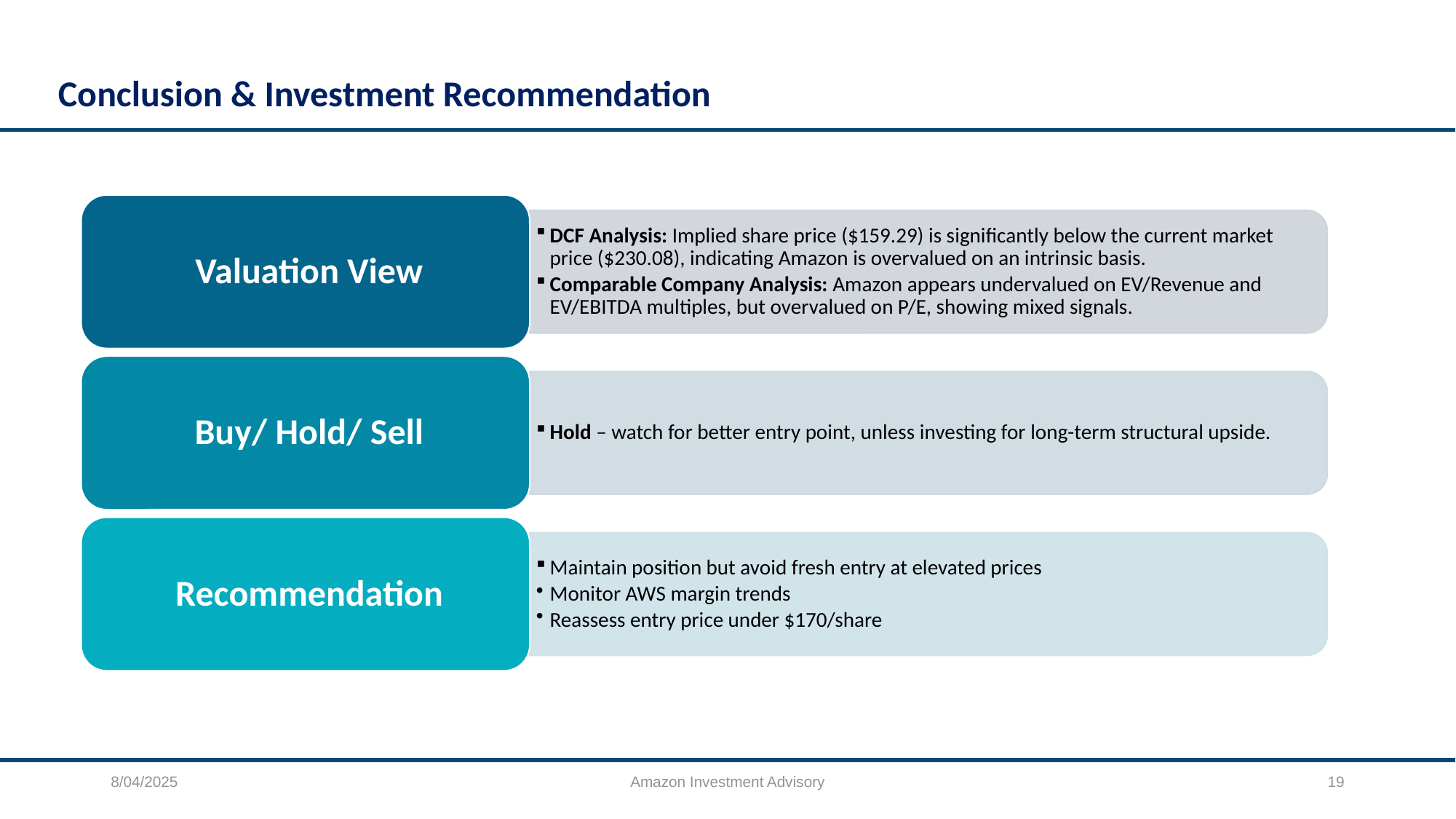

# Conclusion & Investment Recommendation
DCF Analysis: Implied share price ($159.29) is significantly below the current market price ($230.08), indicating Amazon is overvalued on an intrinsic basis.
Comparable Company Analysis: Amazon appears undervalued on EV/Revenue and EV/EBITDA multiples, but overvalued on P/E, showing mixed signals.
Valuation View
Hold – watch for better entry point, unless investing for long-term structural upside.
Buy/ Hold/ Sell
Maintain position but avoid fresh entry at elevated prices
Monitor AWS margin trends
Reassess entry price under $170/share
Recommendation
8/04/2025
Amazon Investment Advisory
19